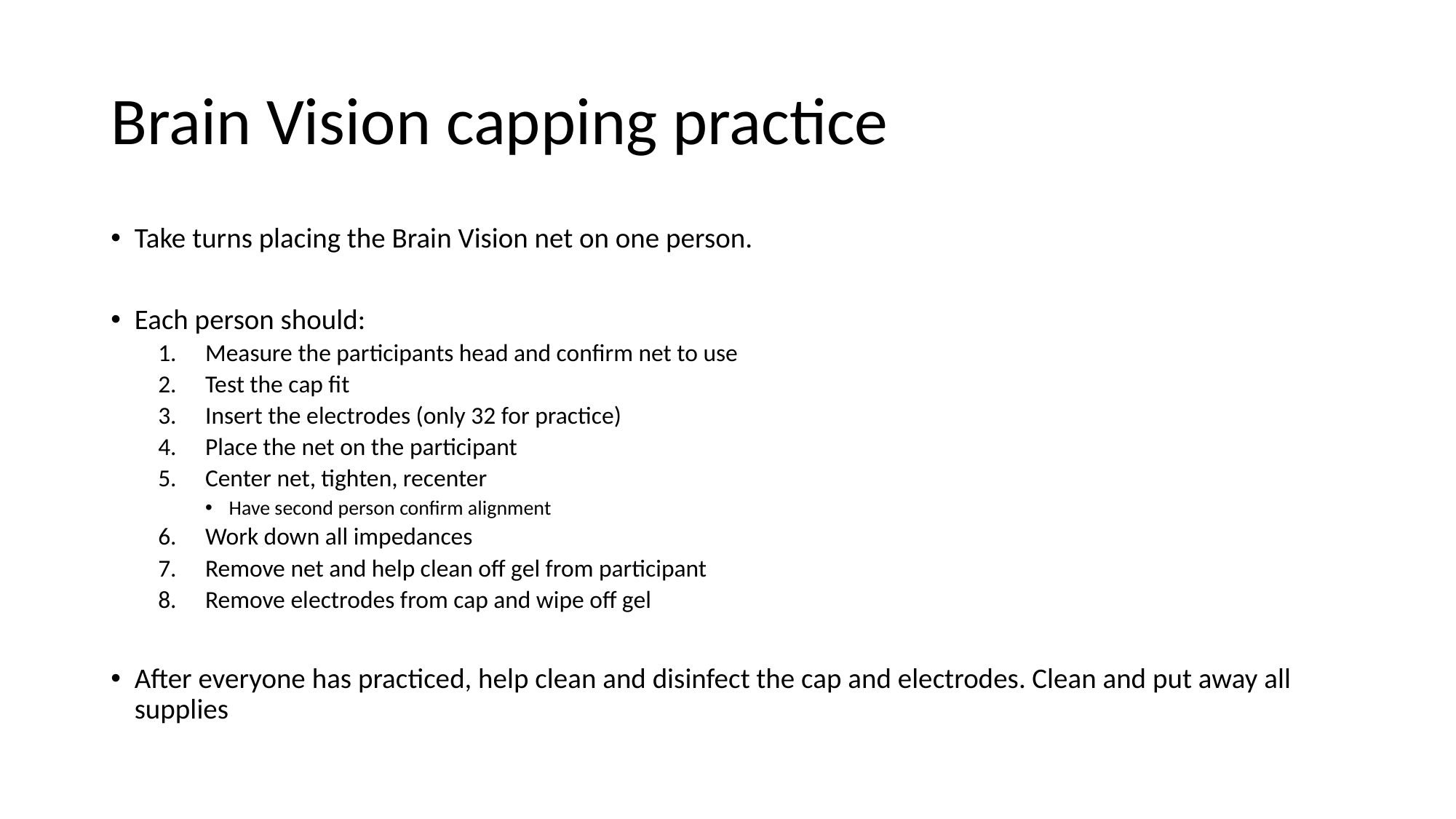

# Brain Vision capping practice
Take turns placing the Brain Vision net on one person.

Each person should:
Measure the participants head and confirm net to use
Test the cap fit
Insert the electrodes (only 32 for practice)
Place the net on the participant
Center net, tighten, recenter
Have second person confirm alignment
Work down all impedances
Remove net and help clean off gel from participant
Remove electrodes from cap and wipe off gel

After everyone has practiced, help clean and disinfect the cap and electrodes. Clean and put away all supplies